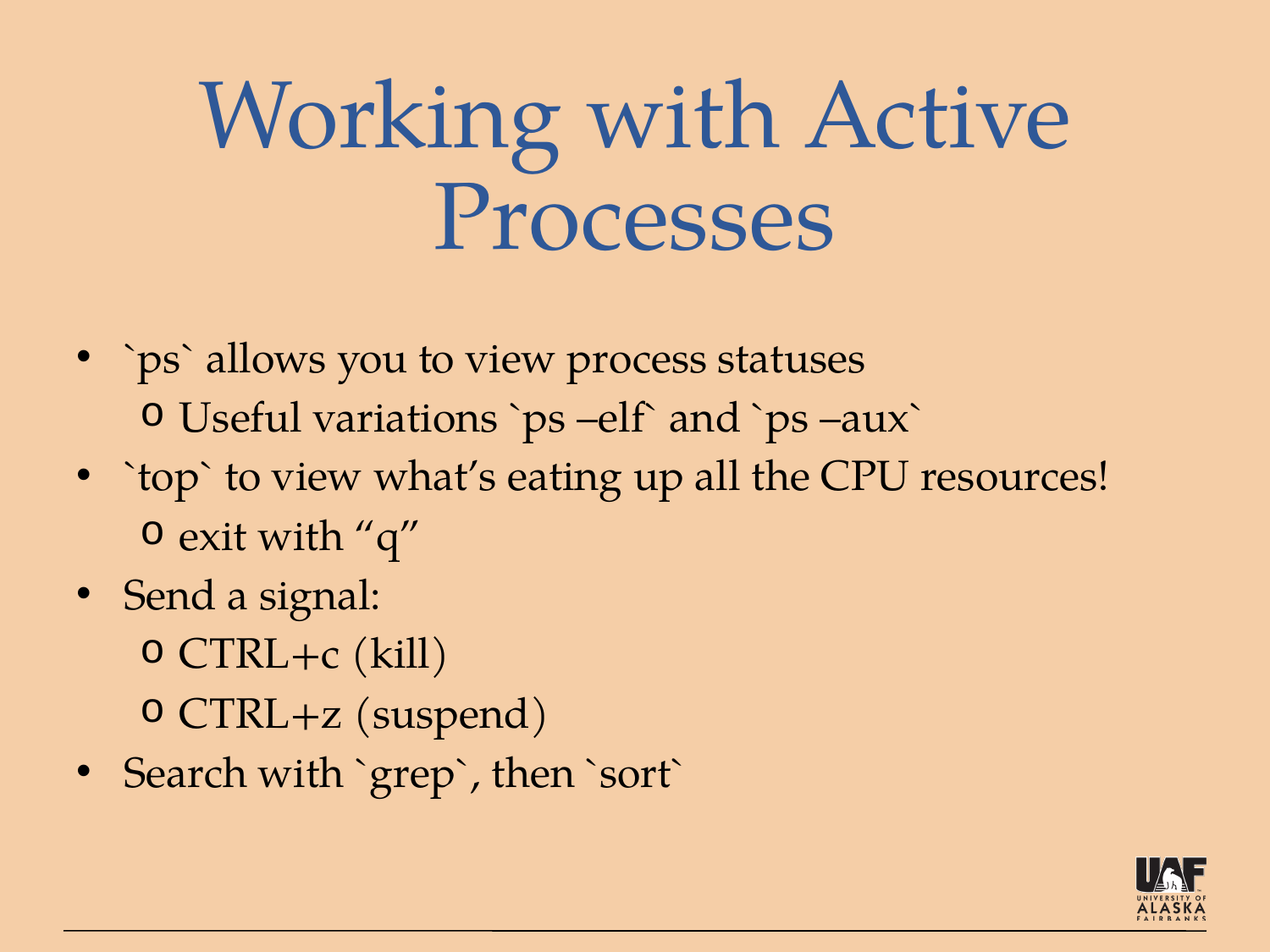

# Working with Active Processes
`ps` allows you to view process statuses
Useful variations `ps –elf` and `ps –aux`
`top` to view what’s eating up all the CPU resources!
exit with “q”
Send a signal:
CTRL+c (kill)
CTRL+z (suspend)
Search with `grep`, then `sort`